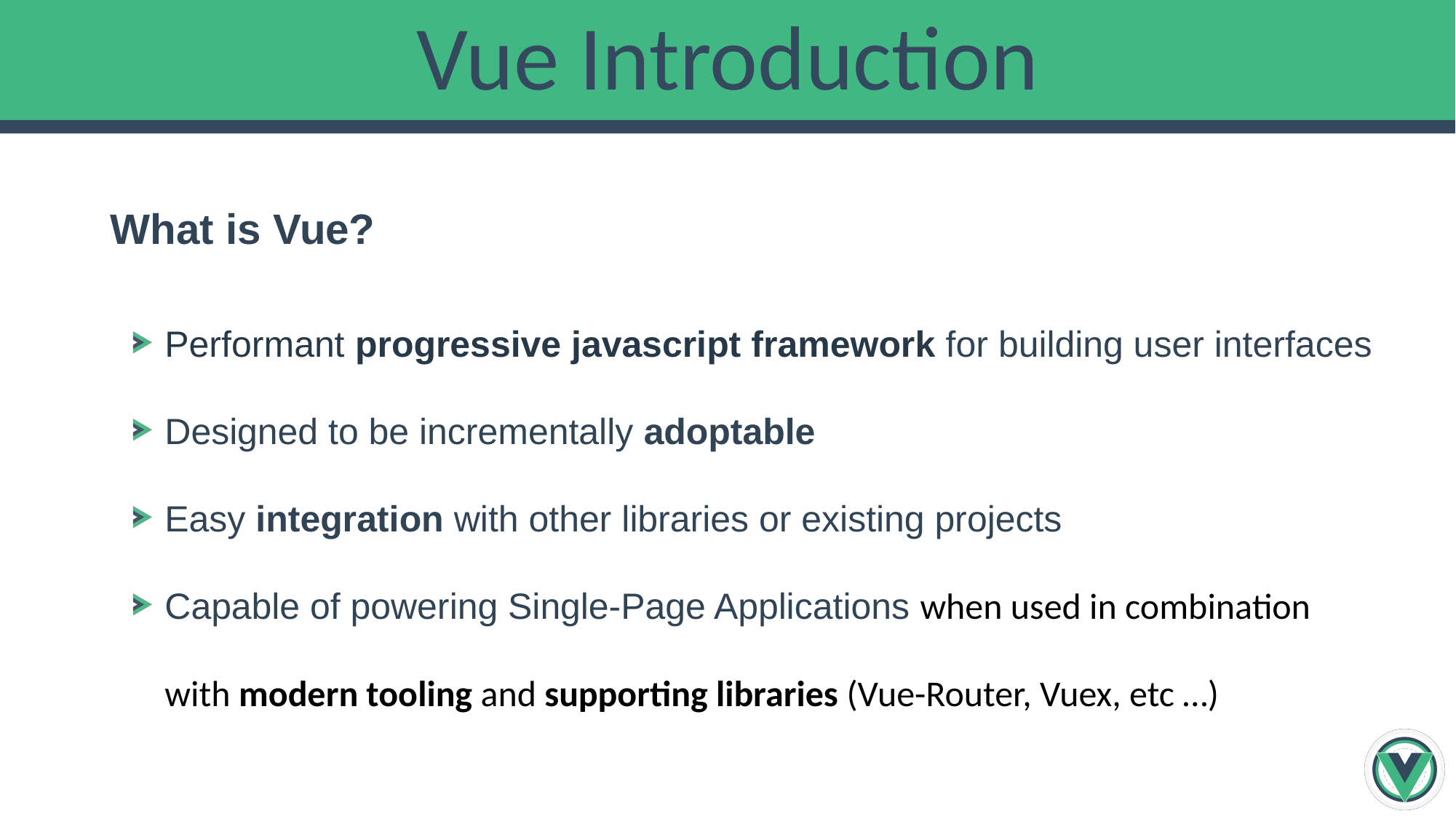

# Vue Introduction

What is Vue?
Performant progressive javascript framework for building user interfaces
Designed to be incrementally adoptable
Easy integration with other libraries or existing projects
Capable of powering Single-Page Applications when used in combination with modern tooling and supporting libraries (Vue-Router, Vuex, etc …)